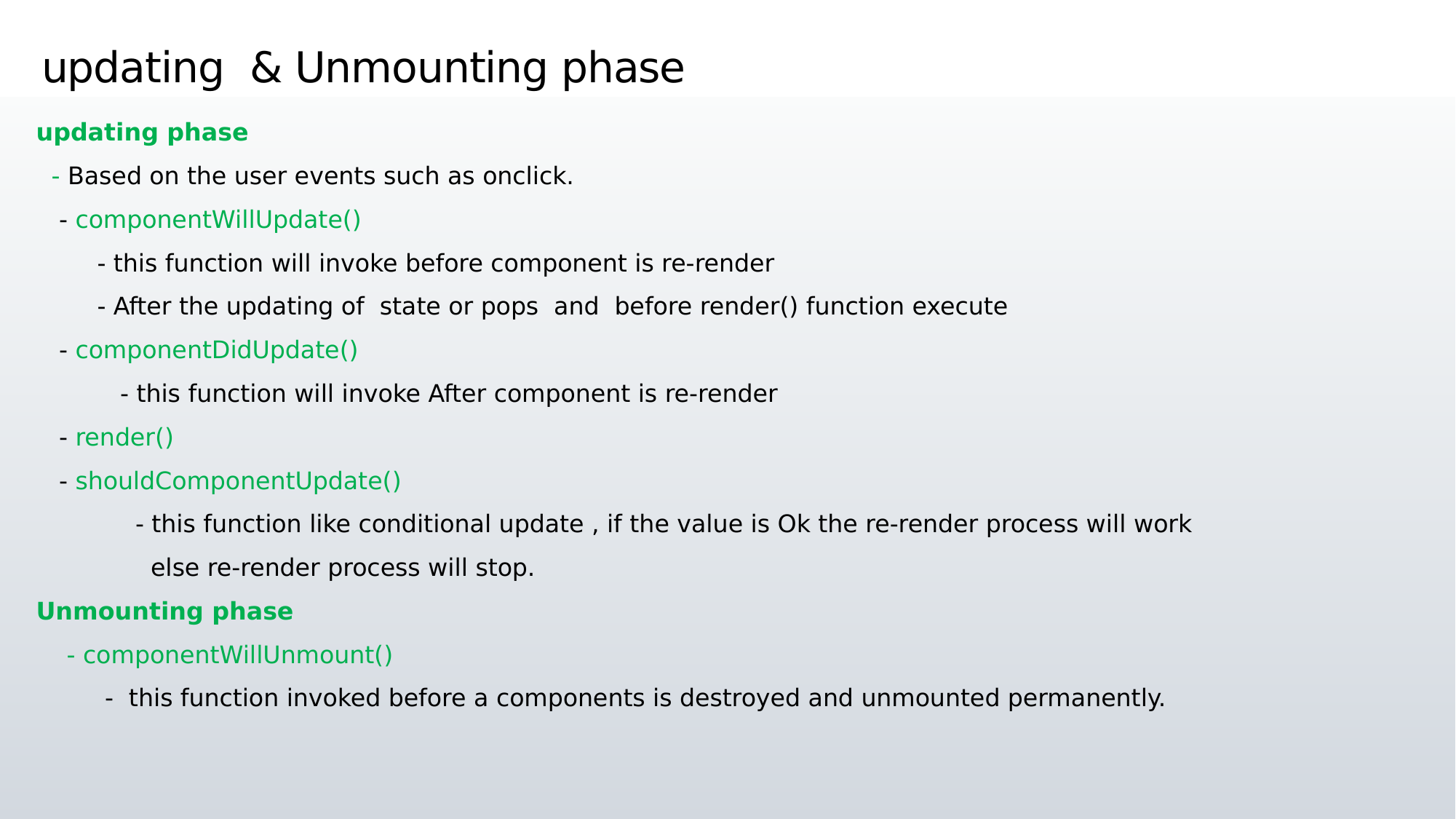

# updating  & Unmounting phase
updating phase
  - Based on the user events such as onclick.
   - componentWillUpdate()
        - this function will invoke before component is re-render
        - After the updating of  state or pops  and  before render() function execute
   - componentDidUpdate()
           - this function will invoke After component is re-render
   - render()
   - shouldComponentUpdate()
             - this function like conditional update , if the value is Ok the re-render process will work
               else re-render process will stop.
Unmounting phase
    - componentWillUnmount()
         -  this function invoked before a components is destroyed and unmounted permanently.